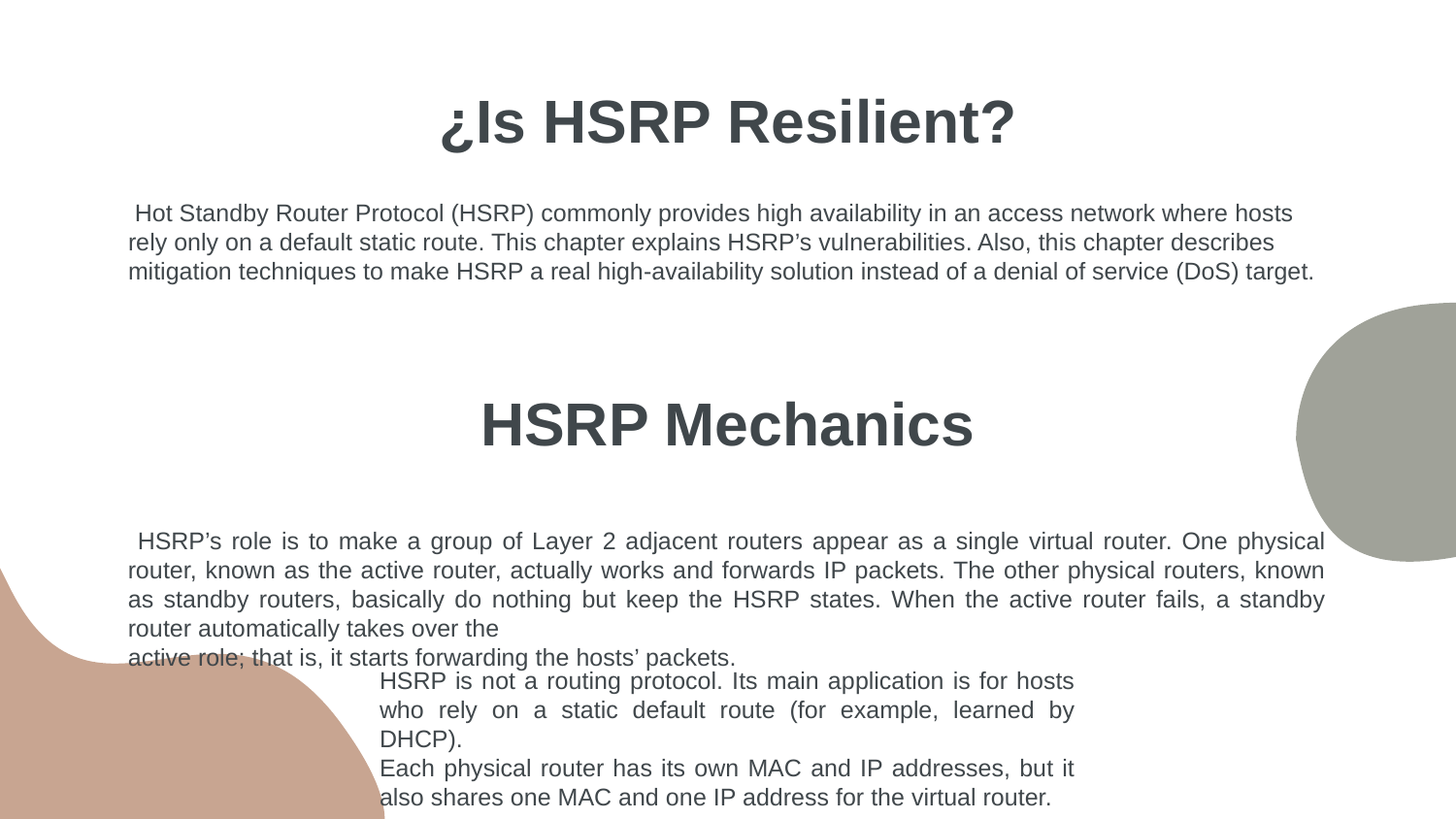

# ¿Is HSRP Resilient?
 Hot Standby Router Protocol (HSRP) commonly provides high availability in an access network where hosts rely only on a default static route. This chapter explains HSRP’s vulnerabilities. Also, this chapter describes mitigation techniques to make HSRP a real high-availability solution instead of a denial of service (DoS) target.
HSRP Mechanics
 HSRP’s role is to make a group of Layer 2 adjacent routers appear as a single virtual router. One physical router, known as the active router, actually works and forwards IP packets. The other physical routers, known as standby routers, basically do nothing but keep the HSRP states. When the active router fails, a standby router automatically takes over the
active role; that is, it starts forwarding the hosts’ packets.
HSRP is not a routing protocol. Its main application is for hosts who rely on a static default route (for example, learned by DHCP).
Each physical router has its own MAC and IP addresses, but it also shares one MAC and one IP address for the virtual router.